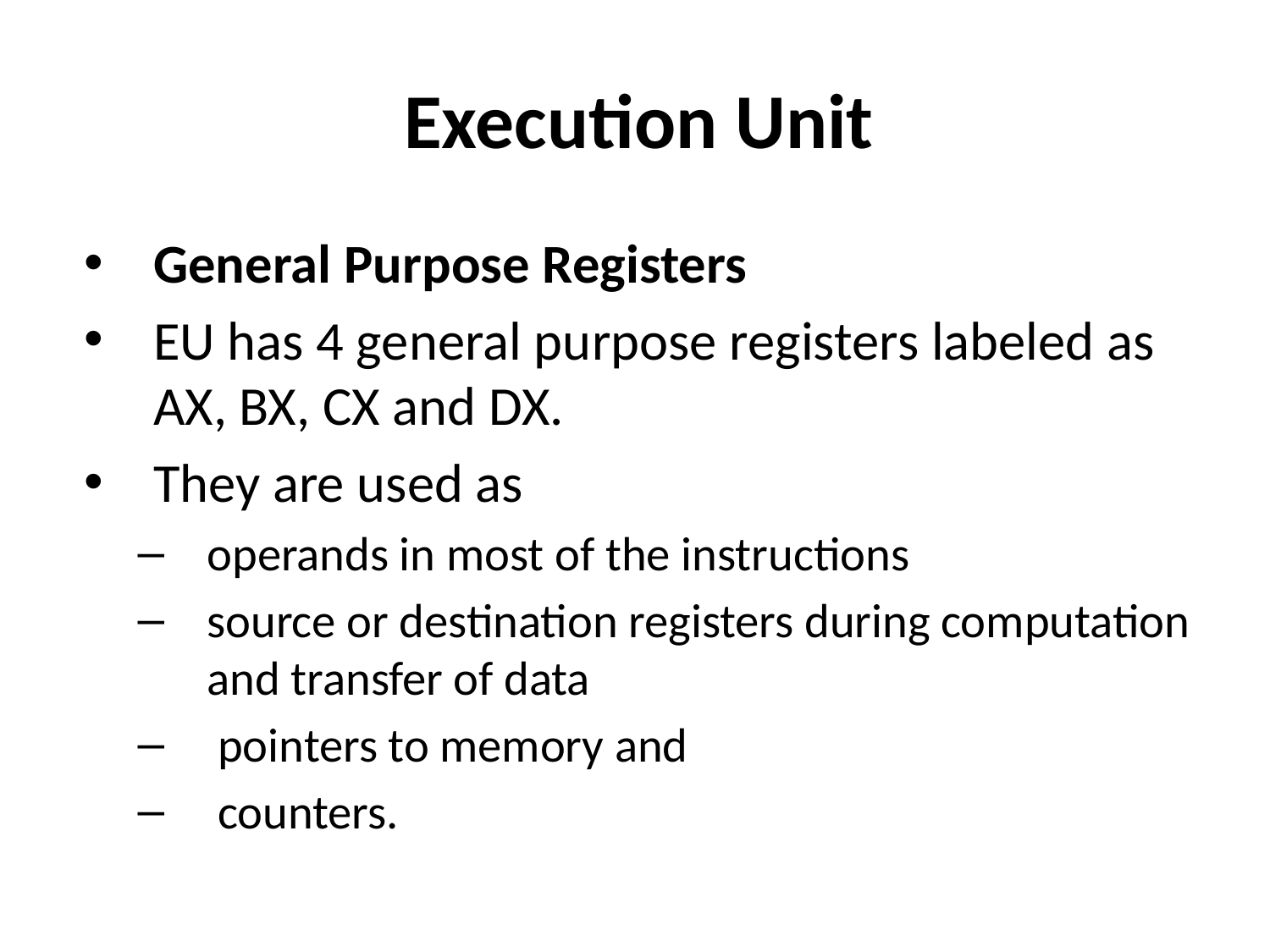

# Execution Unit
General Purpose Registers
EU has 4 general purpose registers labeled as AX, BX, CX and DX.
They are used as
operands in most of the instructions
source or destination registers during computation and transfer of data
 pointers to memory and
 counters.